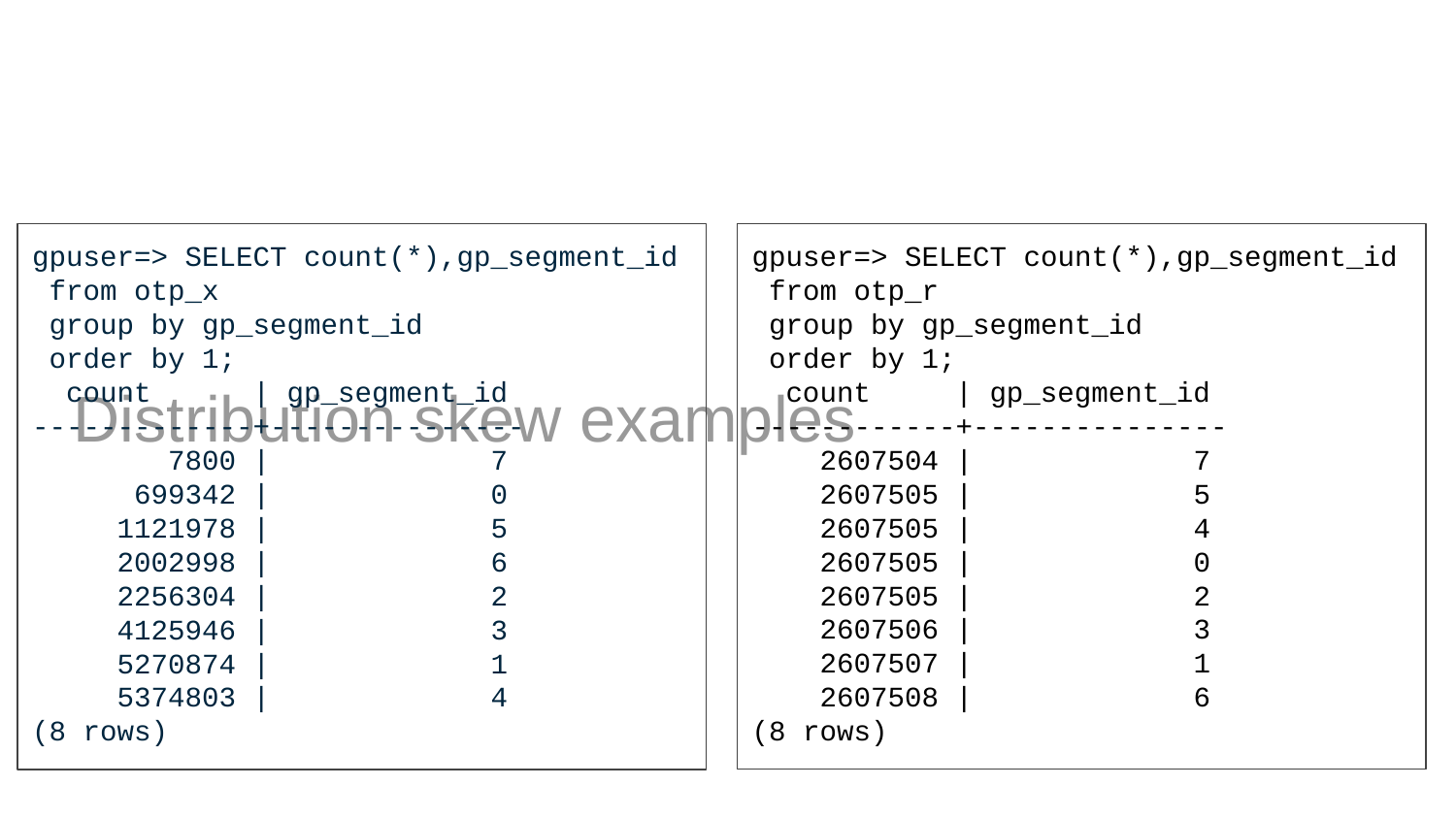

# Distribution skew examples
gpuser=> SELECT count(*),gp_segment_id
 from otp_x
 group by gp_segment_id
 order by 1;
  count      | gp_segment_id
-------------+---------------
        7800 |             7
      699342 |             0
     1121978 |             5
     2002998 |             6
     2256304 |             2
     4125946 |             3
     5270874 |             1
     5374803 |             4
(8 rows)
gpuser=> SELECT count(*),gp_segment_id
 from otp_r
 group by gp_segment_id
 order by 1;
  count     | gp_segment_id
------------+---------------
    2607504 |             7
    2607505 |             5
    2607505 |             4
    2607505 |             0
    2607505 |             2
    2607506 |             3
    2607507 |             1
    2607508 |             6
(8 rows)